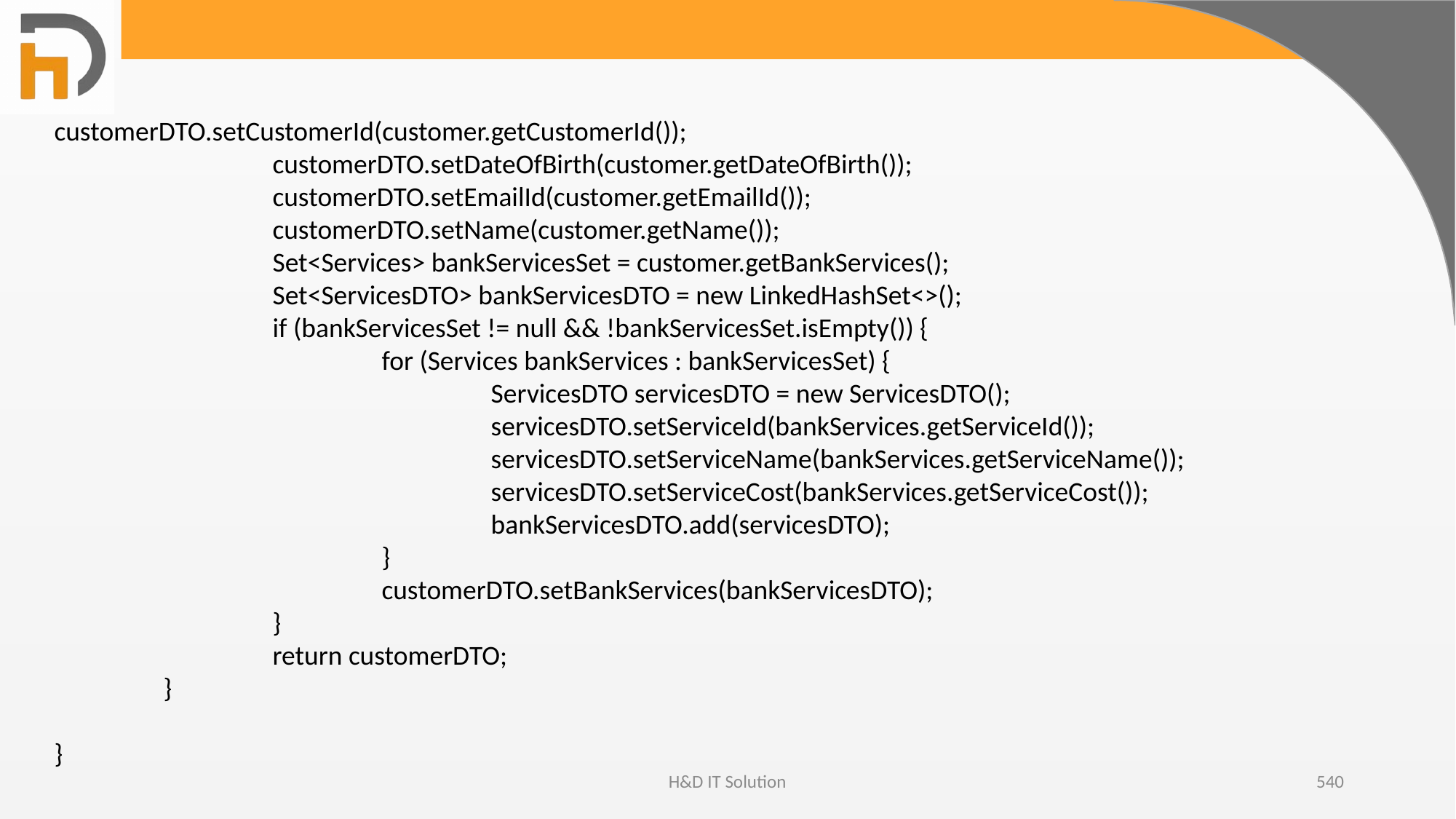

customerDTO.setCustomerId(customer.getCustomerId());
		customerDTO.setDateOfBirth(customer.getDateOfBirth());
		customerDTO.setEmailId(customer.getEmailId());
		customerDTO.setName(customer.getName());
		Set<Services> bankServicesSet = customer.getBankServices();
		Set<ServicesDTO> bankServicesDTO = new LinkedHashSet<>();
		if (bankServicesSet != null && !bankServicesSet.isEmpty()) {
			for (Services bankServices : bankServicesSet) {
				ServicesDTO servicesDTO = new ServicesDTO();
				servicesDTO.setServiceId(bankServices.getServiceId());
				servicesDTO.setServiceName(bankServices.getServiceName());
				servicesDTO.setServiceCost(bankServices.getServiceCost());
				bankServicesDTO.add(servicesDTO);
			}
			customerDTO.setBankServices(bankServicesDTO);
		}
		return customerDTO;
	}

}
H&D IT Solution
540